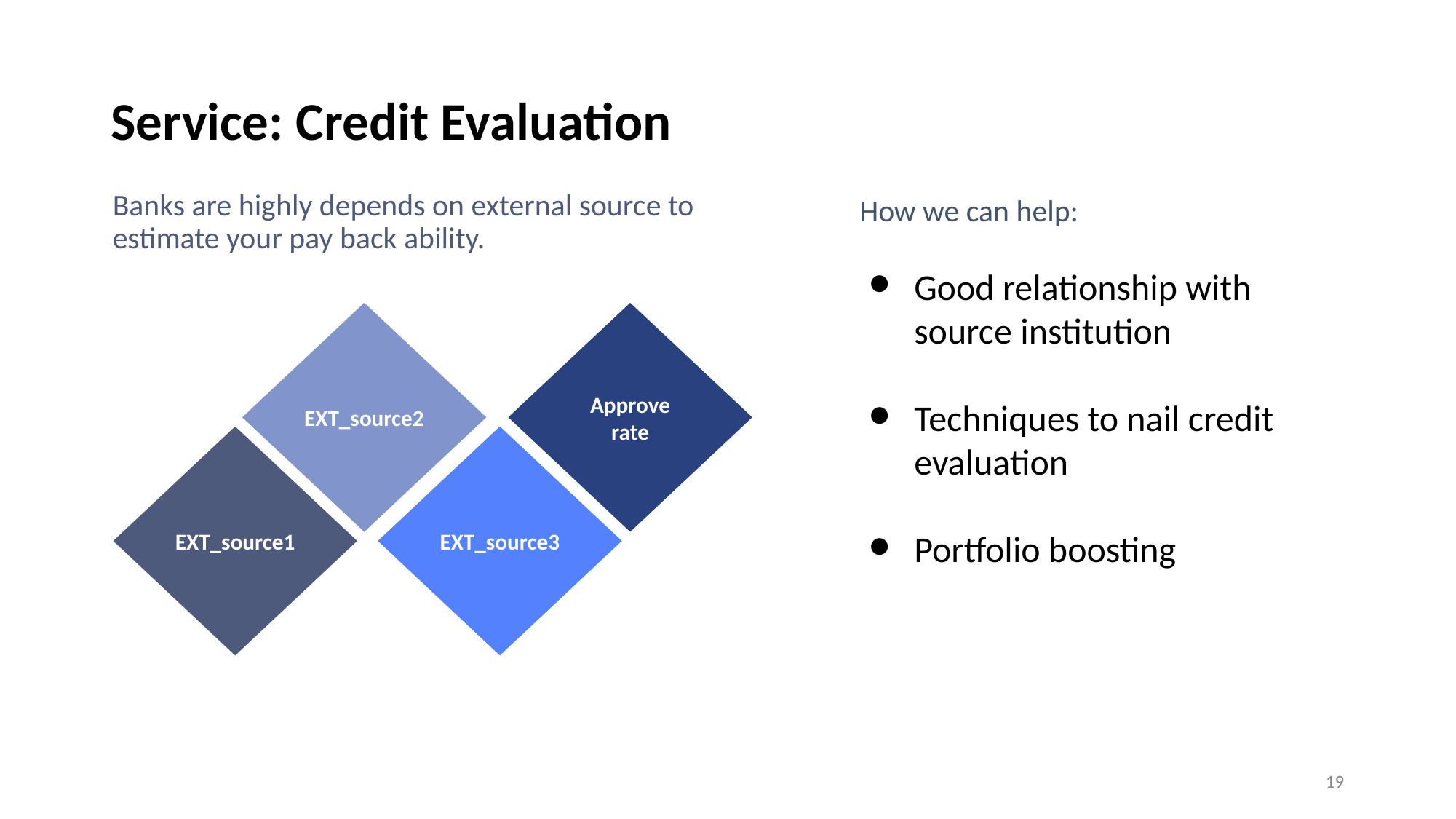

# Service: Credit Evaluation
How we can help:

Good relationship with source institution

Techniques to nail credit evaluation

Portfolio boosting

Banks are highly depends on external source to estimate your pay back ability.
EXT_source2
Approve rate
EXT_source1
EXT_source3
19